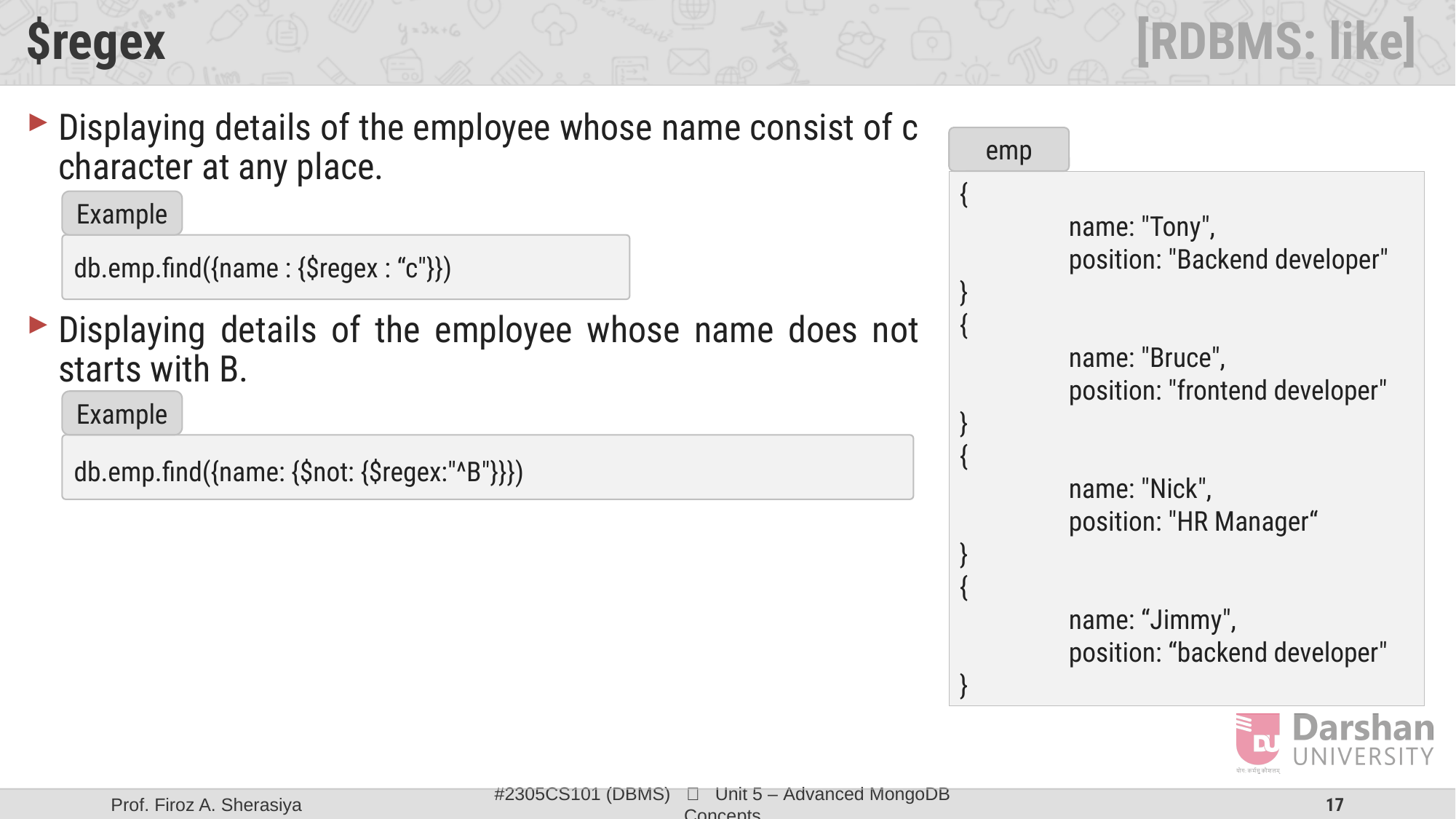

# $regex                                                                                  [RDBMS: like]
Displaying details of the employee whose name consist of c character at any place.

Displaying details of the employee whose name does not starts with B.
emp
{
	name: "Tony",
	position: "Backend developer"
}
{
	name: "Bruce",
	position: "frontend developer"
}
{
	name: "Nick",
	position: "HR Manager“
}
{
	name: “Jimmy",
	position: “backend developer"
}
Example
db.emp.find({name : {$regex : “c"}})
Example
db.emp.find({name: {$not: {$regex:"^B"}}})